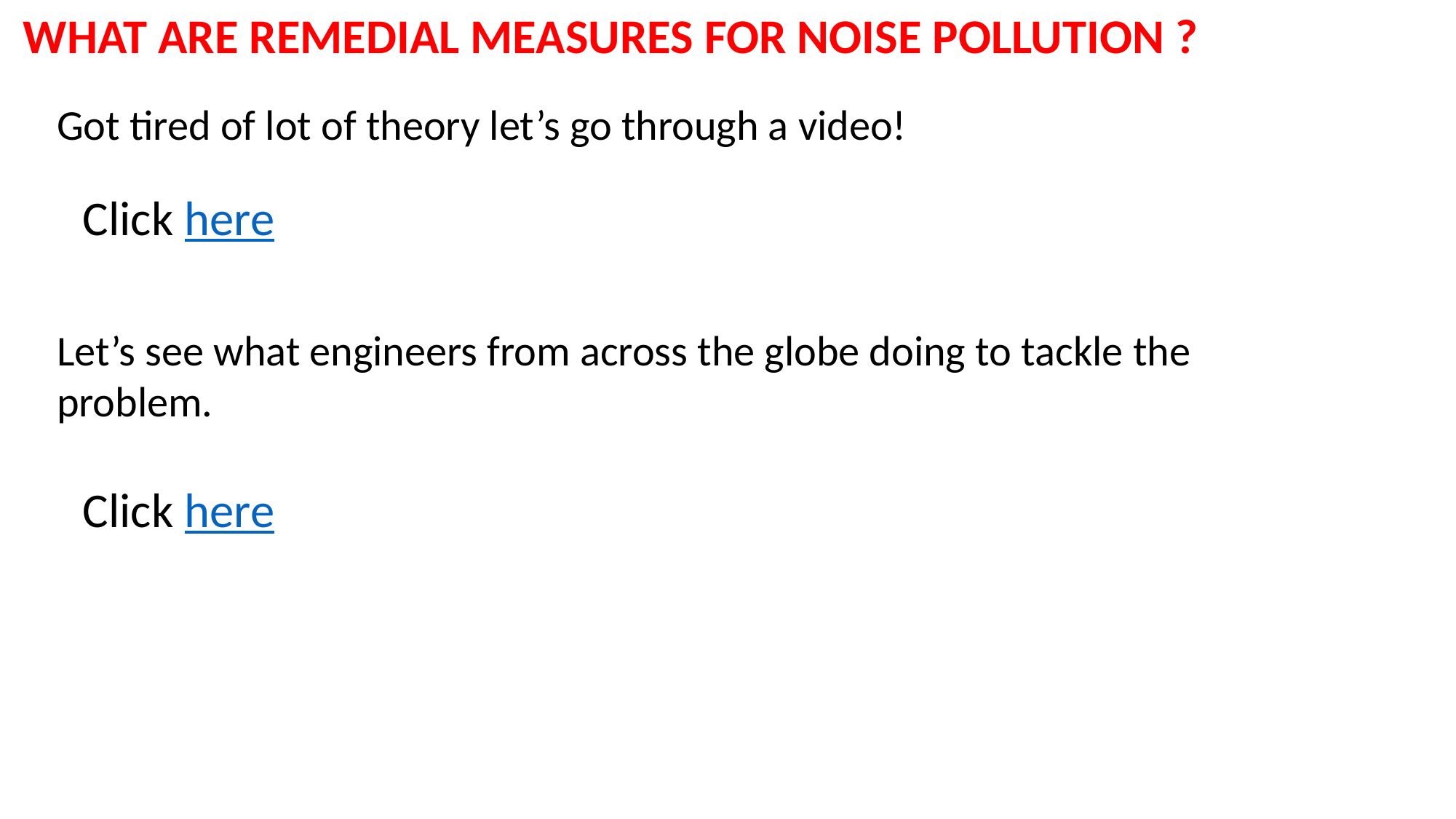

WHAT ARE REMEDIAL MEASURES FOR NOISE POLLUTION ?
Got tired of lot of theory let’s go through a video!
Click here
Let’s see what engineers from across the globe doing to tackle the problem.
Click here